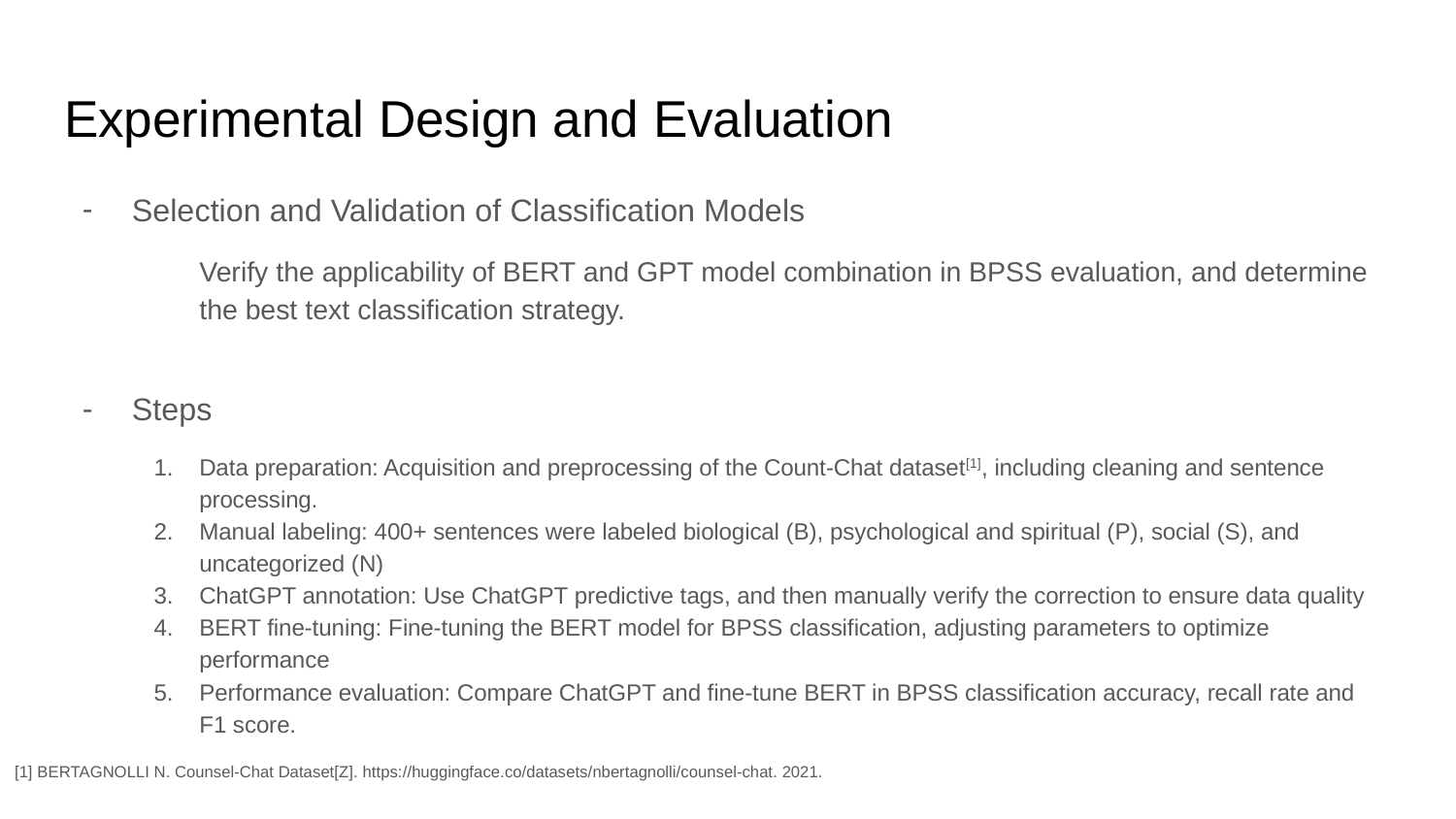

# Experimental Design and Evaluation

Selection and Validation of Classification Models
Verify the applicability of BERT and GPT model combination in BPSS evaluation, and determine the best text classification strategy.

Steps
Data preparation: Acquisition and preprocessing of the Count-Chat dataset[1], including cleaning and sentence processing.
Manual labeling: 400+ sentences were labeled biological (B), psychological and spiritual (P), social (S), and uncategorized (N)
ChatGPT annotation: Use ChatGPT predictive tags, and then manually verify the correction to ensure data quality
BERT fine-tuning: Fine-tuning the BERT model for BPSS classification, adjusting parameters to optimize performance
Performance evaluation: Compare ChatGPT and fine-tune BERT in BPSS classification accuracy, recall rate and F1 score.
[1] BERTAGNOLLI N. Counsel-Chat Dataset[Z]. https://huggingface.co/datasets/nbertagnolli/counsel-chat. 2021.